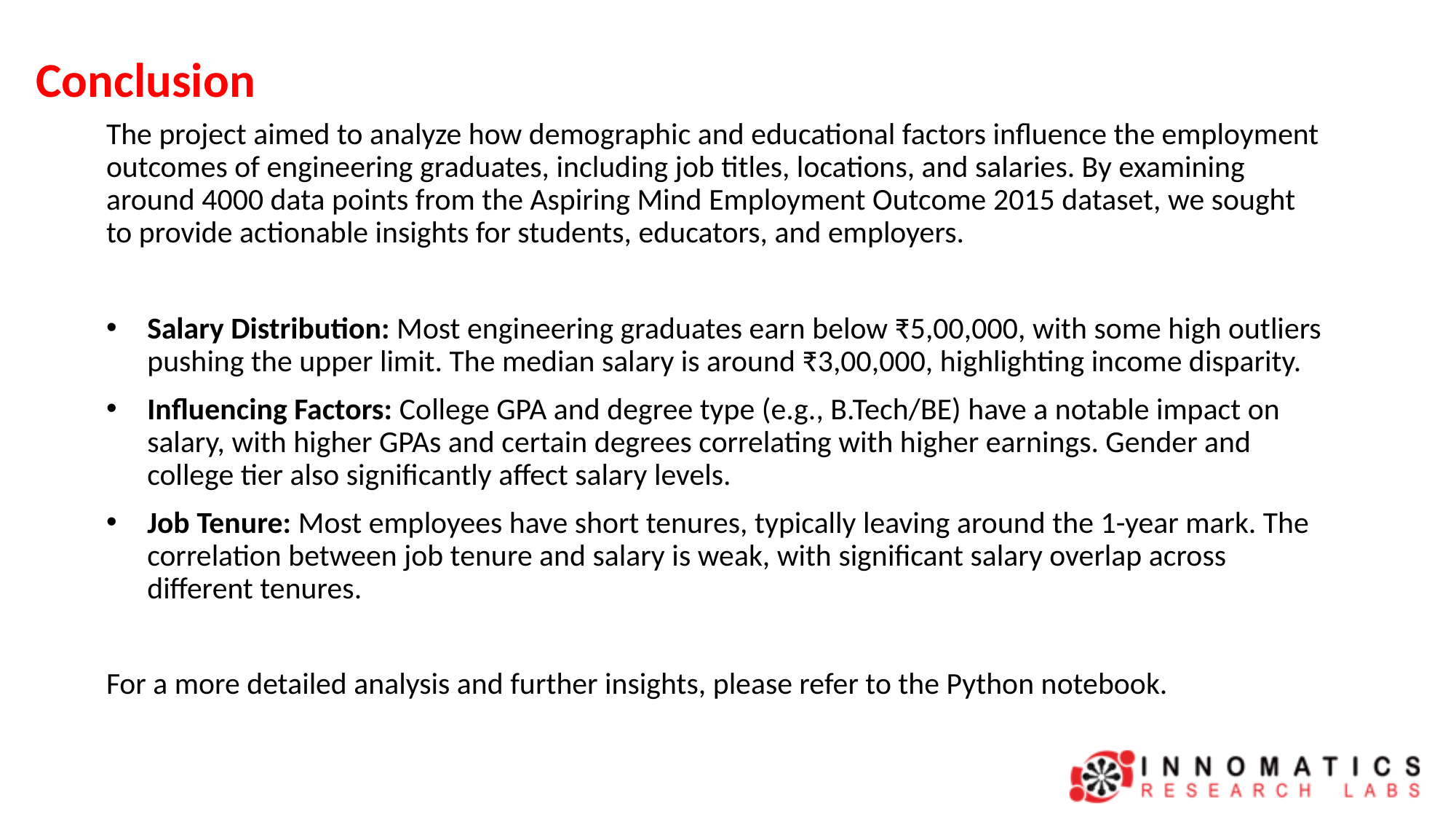

# Conclusion
The project aimed to analyze how demographic and educational factors influence the employment outcomes of engineering graduates, including job titles, locations, and salaries. By examining around 4000 data points from the Aspiring Mind Employment Outcome 2015 dataset, we sought to provide actionable insights for students, educators, and employers.

Salary Distribution: Most engineering graduates earn below ₹5,00,000, with some high outliers pushing the upper limit. The median salary is around ₹3,00,000, highlighting income disparity.
Influencing Factors: College GPA and degree type (e.g., B.Tech/BE) have a notable impact on salary, with higher GPAs and certain degrees correlating with higher earnings. Gender and college tier also significantly affect salary levels.
Job Tenure: Most employees have short tenures, typically leaving around the 1-year mark. The correlation between job tenure and salary is weak, with significant salary overlap across different tenures.

For a more detailed analysis and further insights, please refer to the Python notebook.